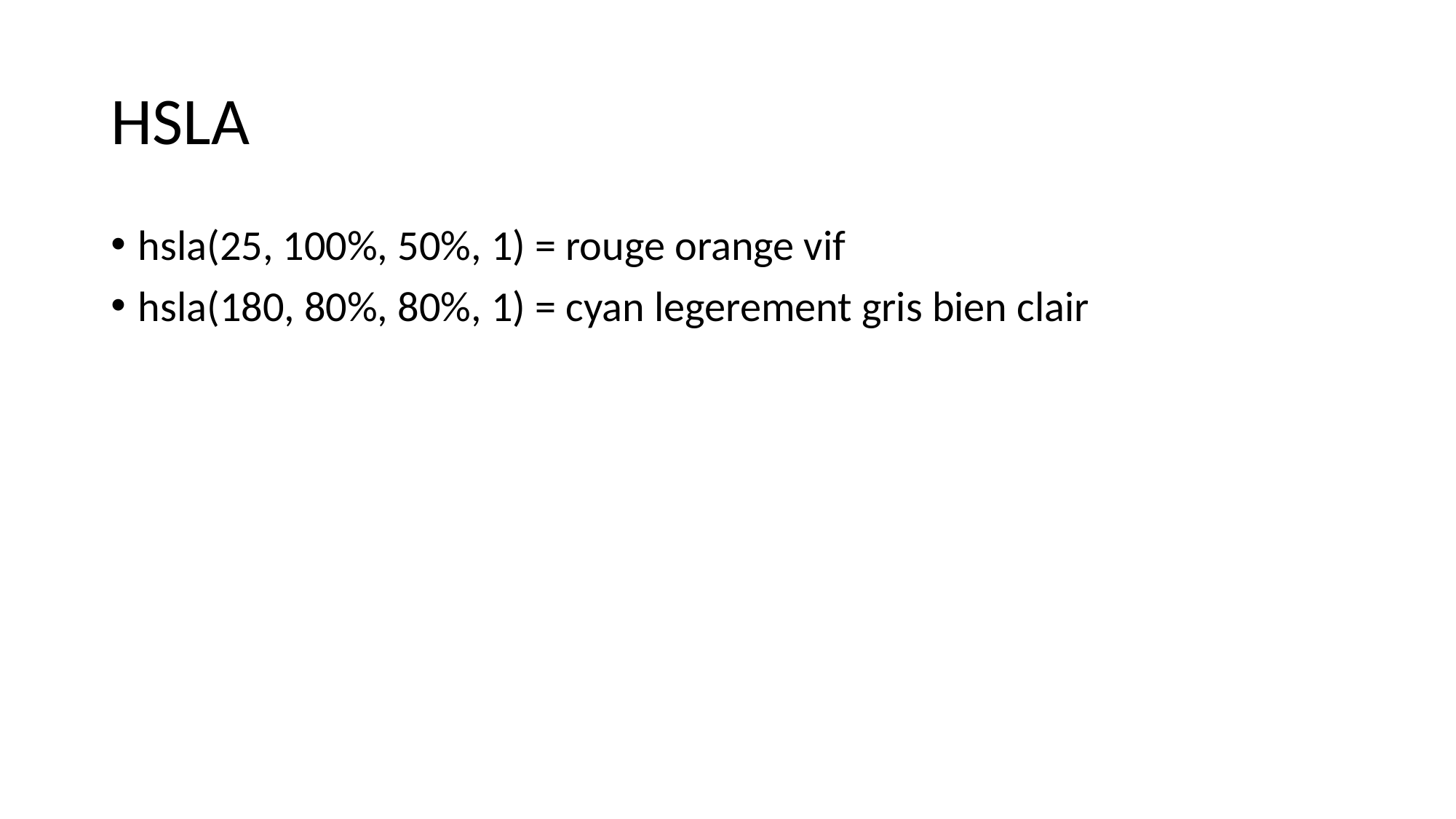

# HSLA
hsla(25, 100%, 50%, 1) = rouge orange vif
hsla(180, 80%, 80%, 1) = cyan legerement gris bien clair